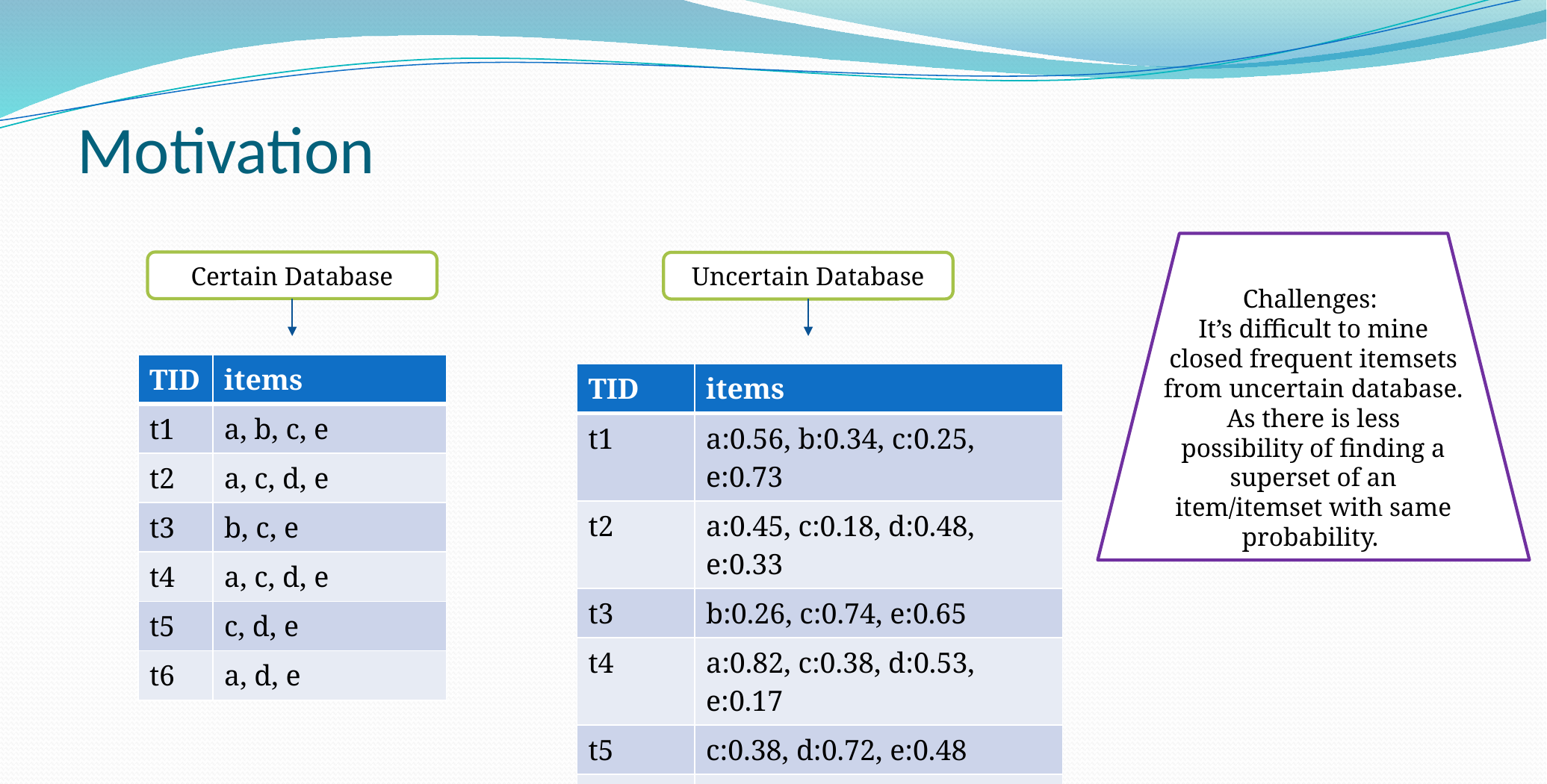

# Motivation

Challenges:
It’s difficult to mine closed frequent itemsets from uncertain database. As there is less possibility of finding a superset of an item/itemset with same probability.
Certain Database
Uncertain Database
| TID | items |
| --- | --- |
| t1 | a, b, c, e |
| t2 | a, c, d, e |
| t3 | b, c, e |
| t4 | a, c, d, e |
| t5 | c, d, e |
| t6 | a, d, e |
| TID | items |
| --- | --- |
| t1 | a:0.56, b:0.34, c:0.25, e:0.73 |
| t2 | a:0.45, c:0.18, d:0.48, e:0.33 |
| t3 | b:0.26, c:0.74, e:0.65 |
| t4 | a:0.82, c:0.38, d:0.53, e:0.17 |
| t5 | c:0.38, d:0.72, e:0.48 |
| t6 | a:0.43, d:0.73, e:0.29 |